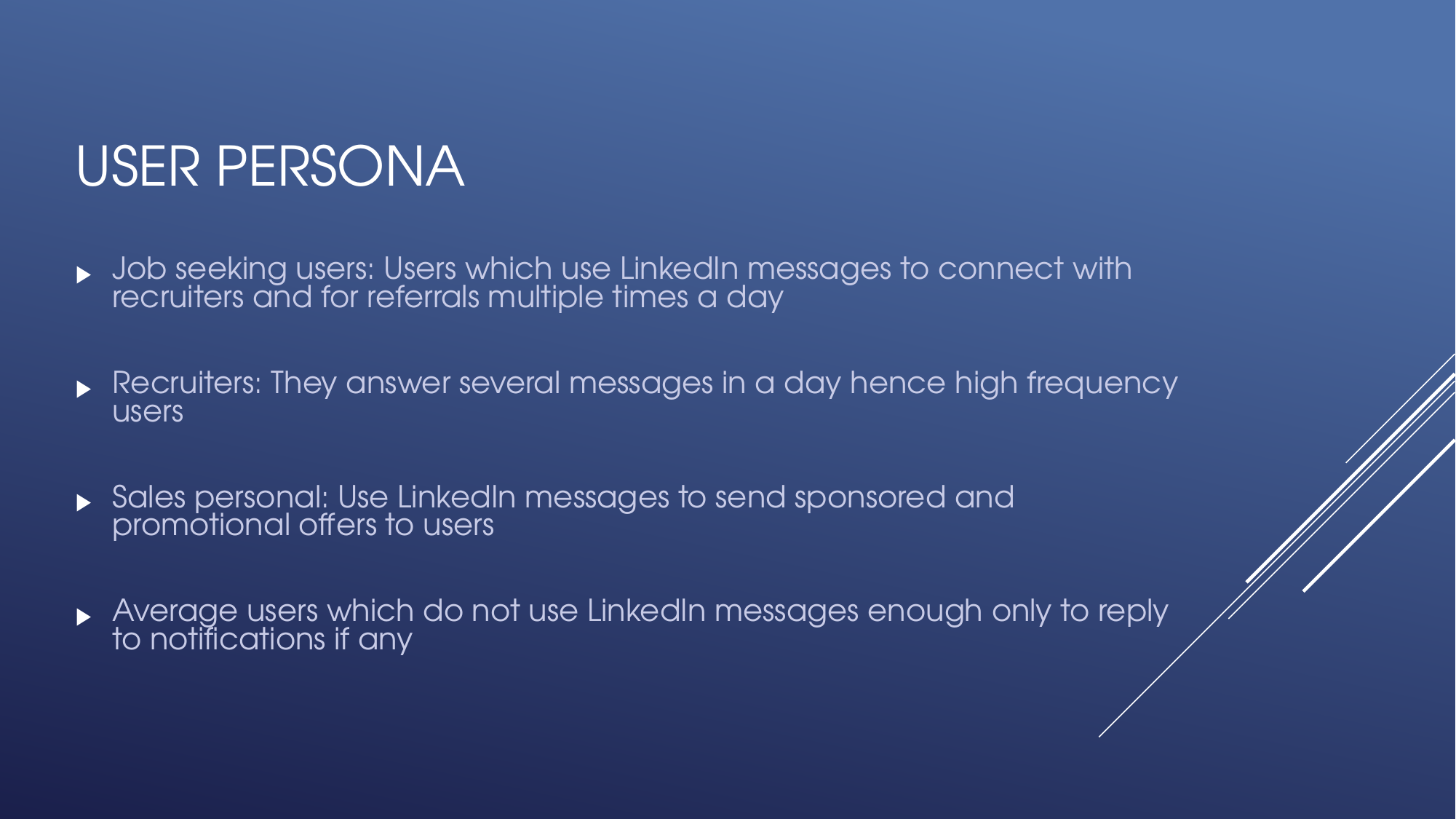

# USER PERSONA
Job seeking users: Users which use LinkedIn messages to connect with recruiters and for referrals multiple times a day

Recruiters: They answer several messages in a day hence high frequency users

Sales personal: Use LinkedIn messages to send sponsored and promotional offers to users

Average users which do not use LinkedIn messages enough only to reply to notifications if any